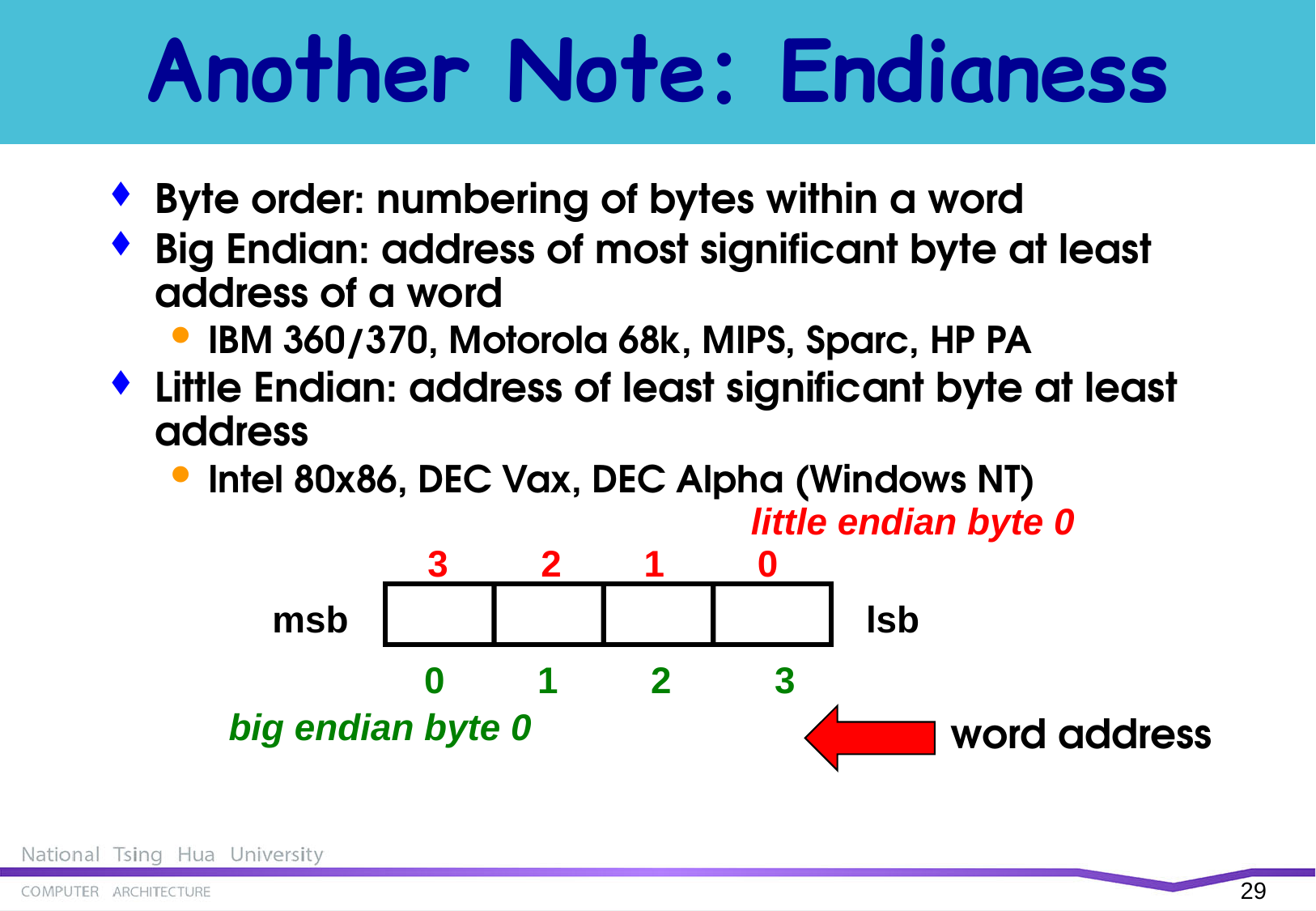

# Another Note: Endianess
Byte order: numbering of bytes within a word
Big Endian: address of most significant byte at least address of a word
IBM 360/370, Motorola 68k, MIPS, Sparc, HP PA
Little Endian: address of least significant byte at least address
Intel 80x86, DEC Vax, DEC Alpha (Windows NT)
little endian byte 0
3         2        1         0

msb
lsb
0         1         2          3
word address

big endian byte 0
29